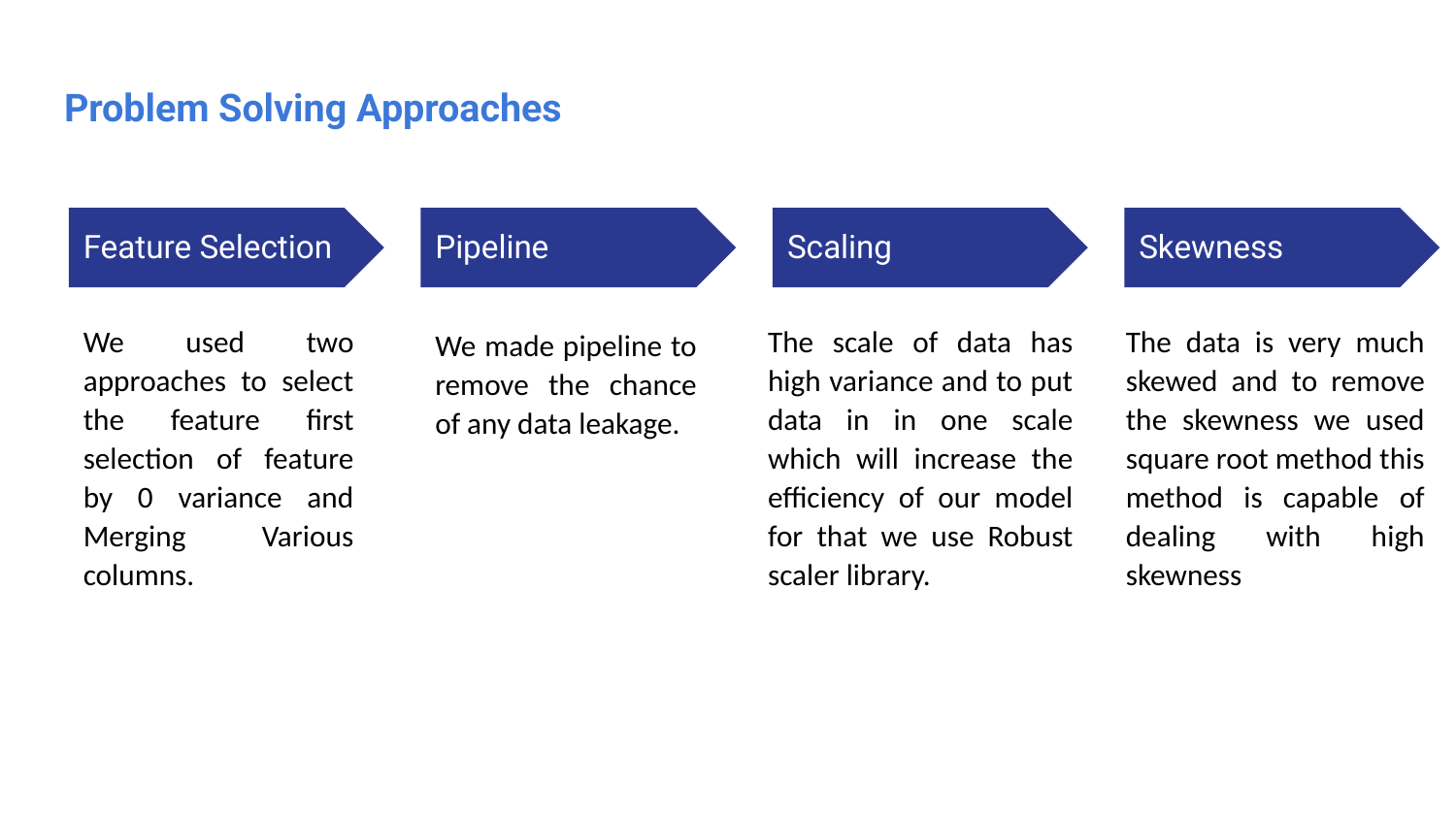

# Problem Solving Approaches

Feature Selection
Pipeline
Scaling
Skewness
Challenge 2
We used two approaches to select the feature first selection of feature by 0 variance and Merging Various columns.
The scale of data has high variance and to put data in in one scale which will increase the efficiency of our model for that we use Robust scaler library.
The data is very much skewed and to remove the skewness we used square root method this method is capable of dealing with high skewness
We made pipeline to remove the chance of any data leakage.